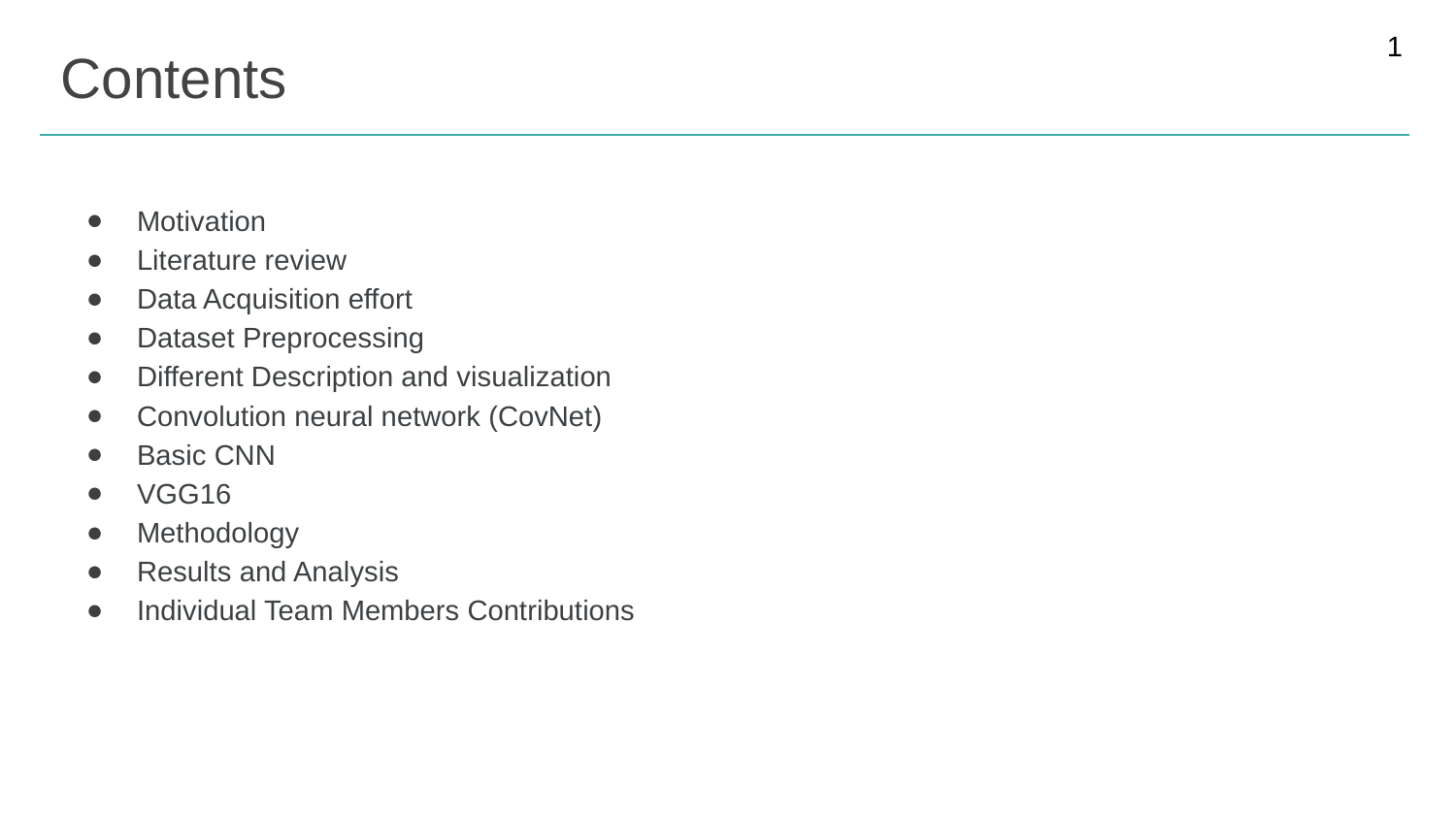

1
# Contents
Motivation
Literature review
Data Acquisition effort
Dataset Preprocessing
Different Description and visualization
Convolution neural network (CovNet)
Basic CNN
VGG16
Methodology
Results and Analysis
Individual Team Members Contributions